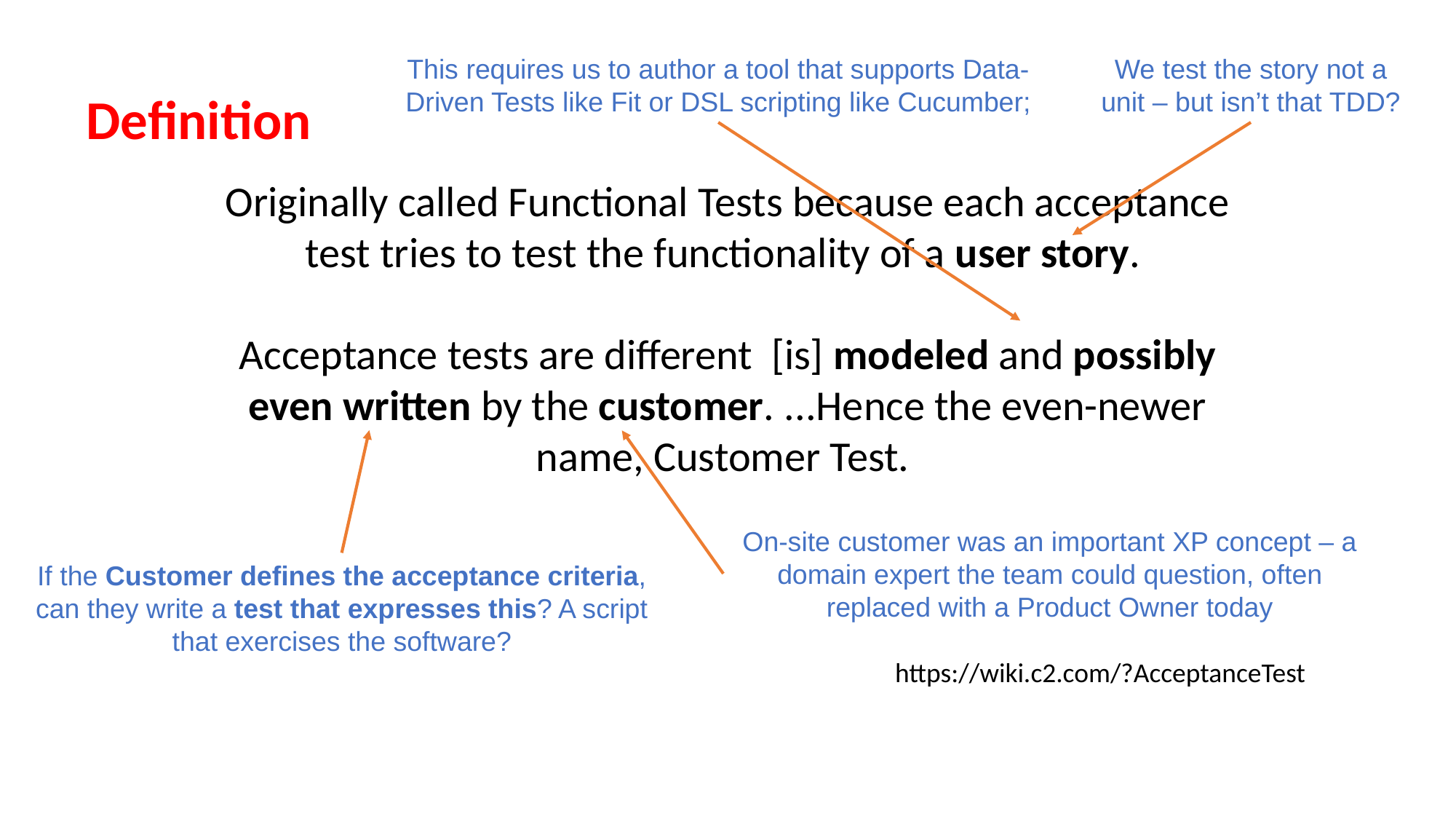

We test the story not a unit – but isn’t that TDD?
This requires us to author a tool that supports Data-Driven Tests like Fit or DSL scripting like Cucumber;
Definition
Originally called Functional Tests because each acceptance test tries to test the functionality of a user story.

Acceptance tests are different  [is] modeled and possibly even written by the customer. ...Hence the even-newer name, Customer Test.

On-site customer was an important XP concept – a domain expert the team could question, often replaced with a Product Owner today
If the Customer defines the acceptance criteria, can they write a test that expresses this? A script that exercises the software?
https://wiki.c2.com/?AcceptanceTest